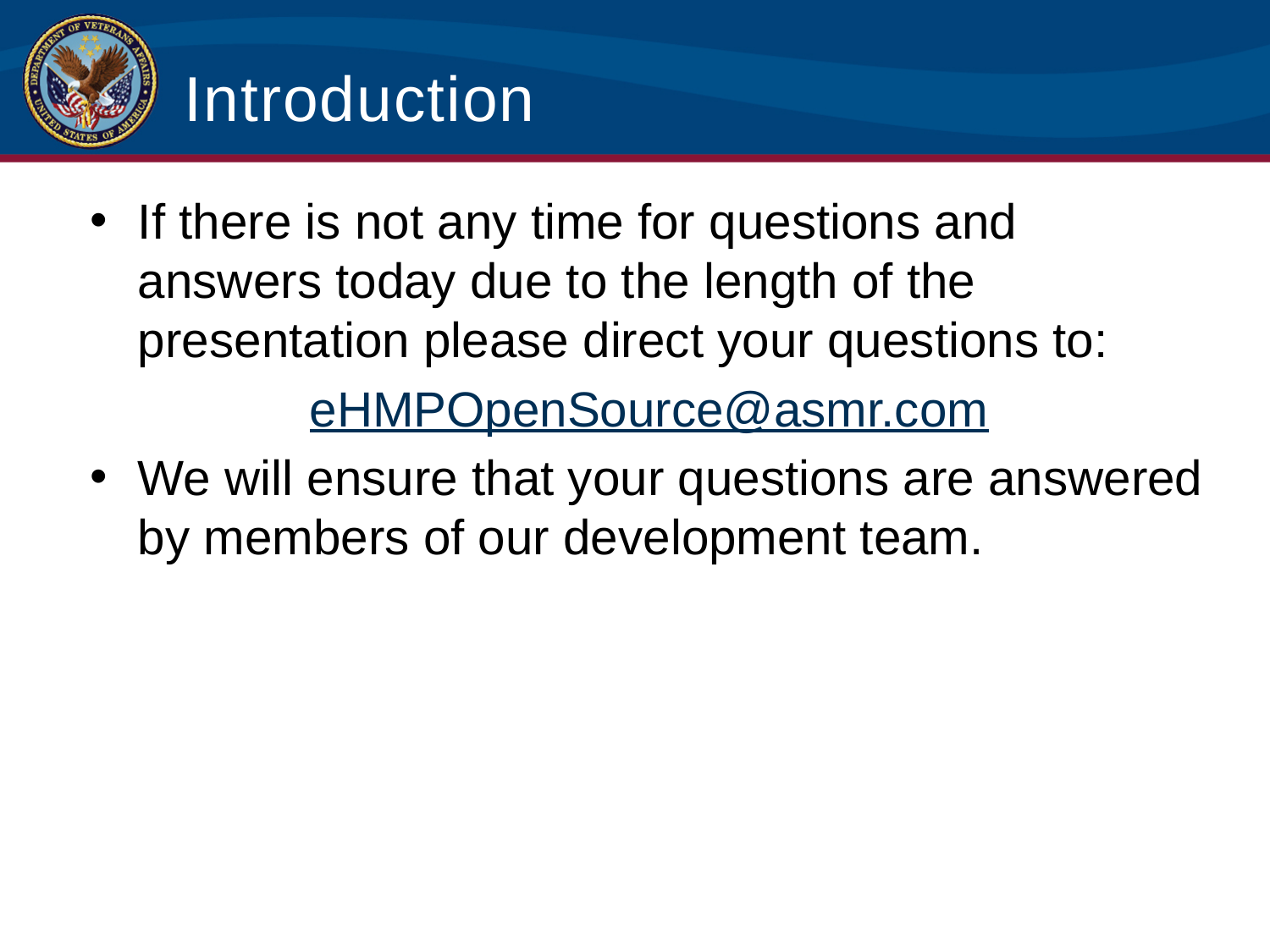

# Introduction
If there is not any time for questions and answers today due to the length of the presentation please direct your questions to:
eHMPOpenSource@asmr.com
We will ensure that your questions are answered by members of our development team.